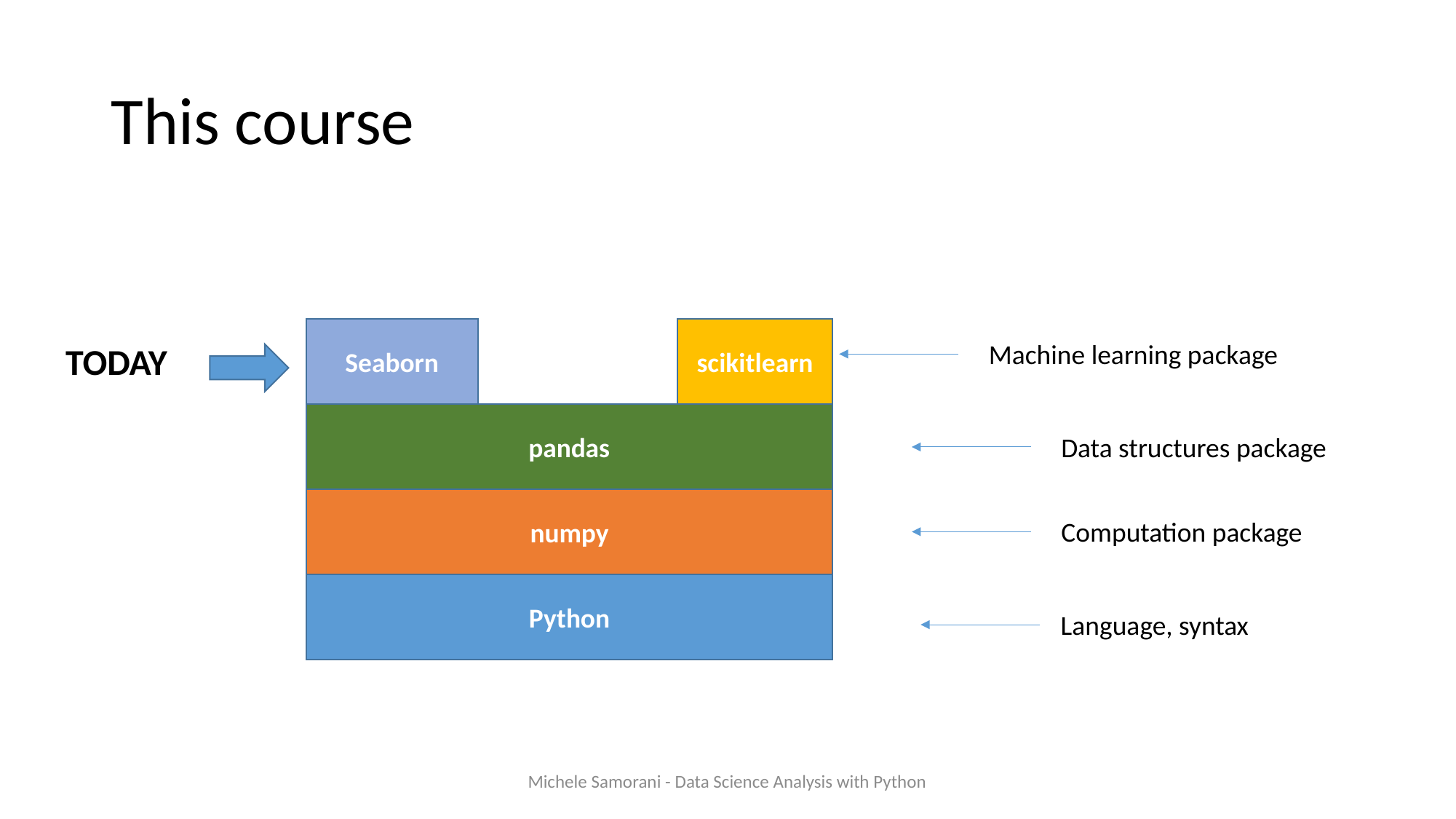

# This course
scikitlearn
Seaborn
Machine learning package
TODAY

pandas
Data structures package
numpy
Computation package
Python
Language, syntax
Michele Samorani - Data Science Analysis with Python